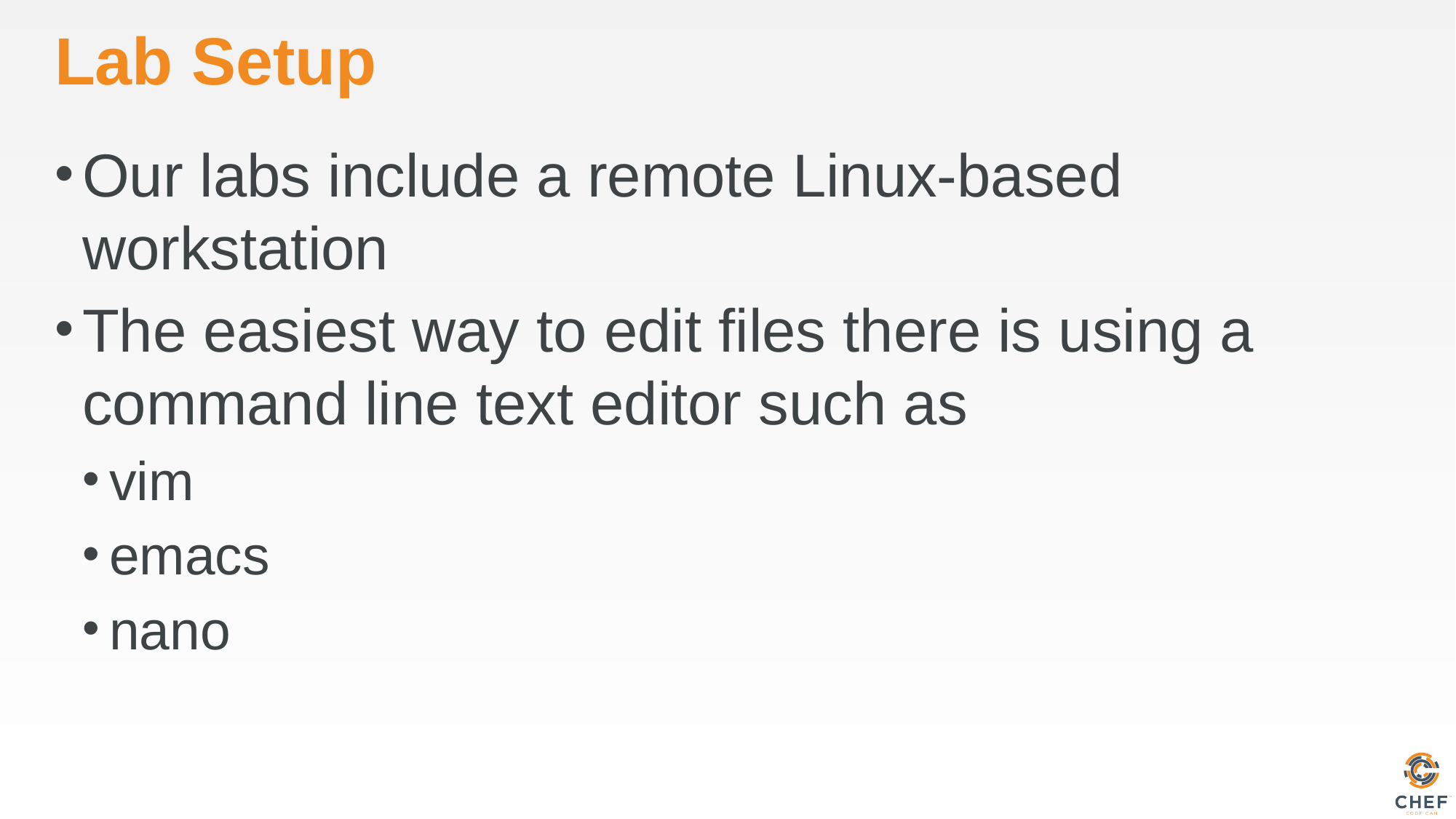

# Lab Setup
Our labs include a remote Linux-based workstation
The easiest way to edit files there is using a command line text editor such as
vim
emacs
nano